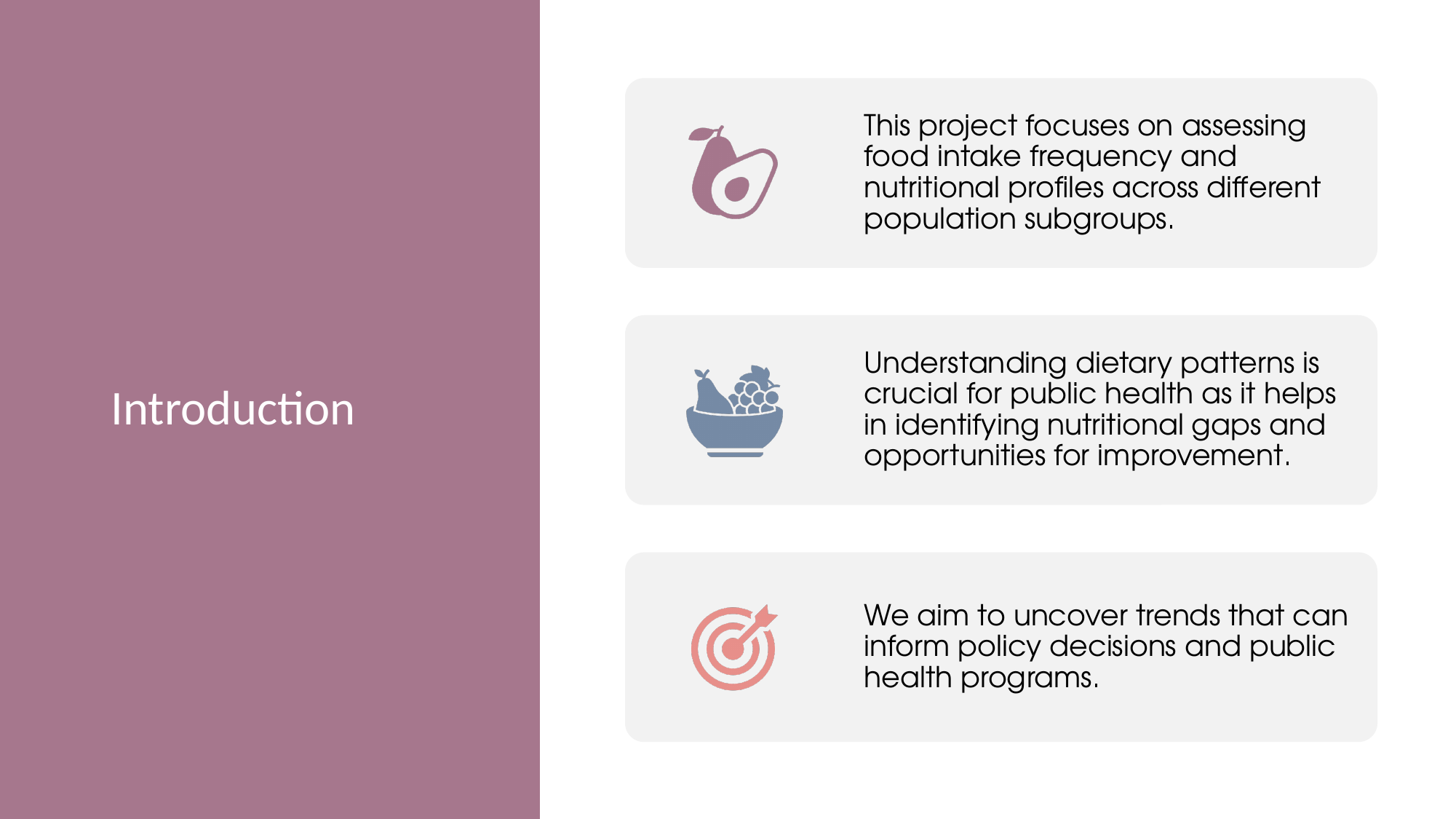

# Introduction
This project focuses on assessing food intake frequency and nutritional profiles across different population subgroups.
Understanding dietary patterns is crucial for public health as it helps in identifying nutritional gaps and opportunities for improvement.
We aim to uncover trends that can inform policy decisions and public health programs.